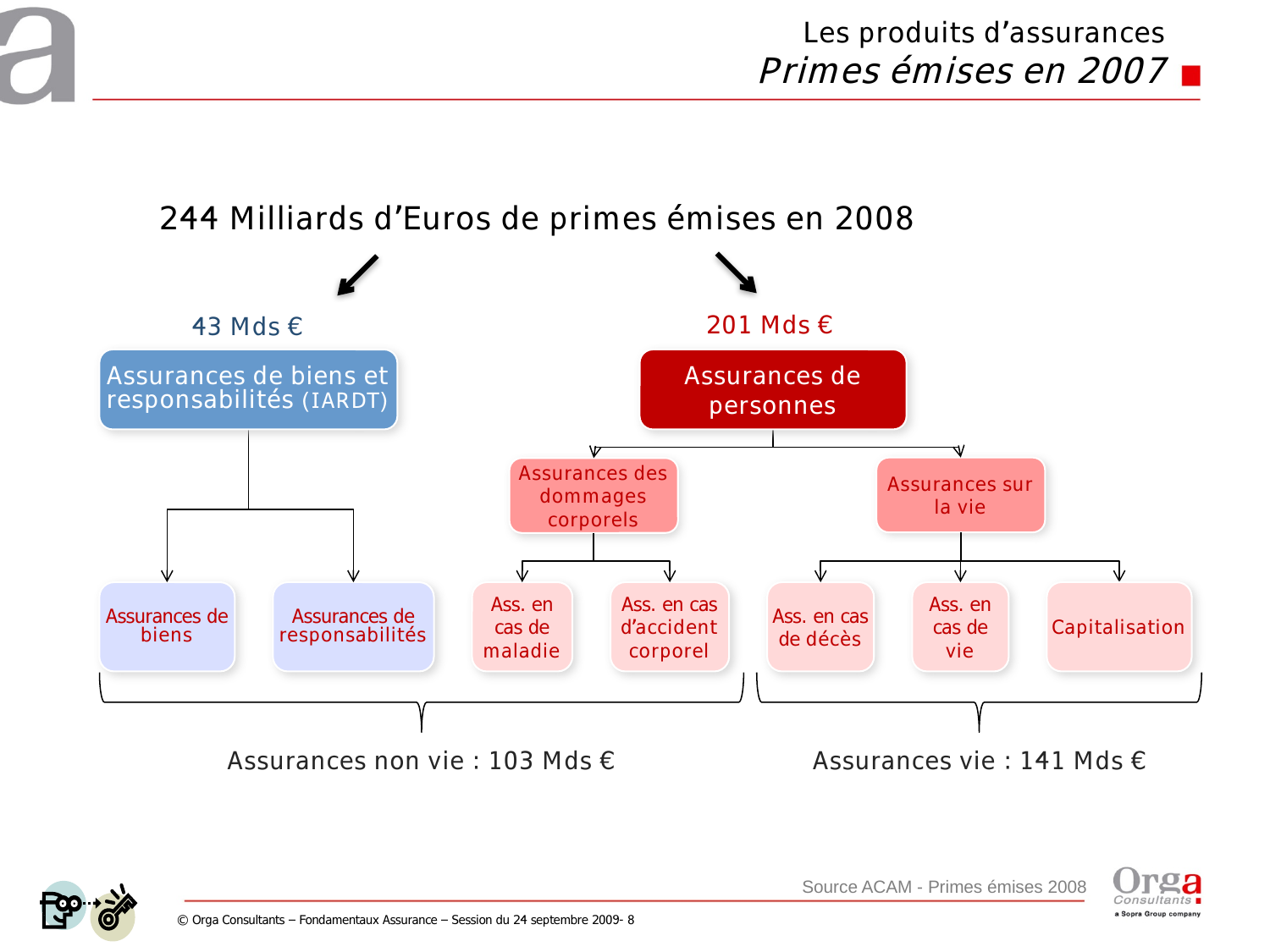

# Les produits d’assurances Primes émises en 2007
244 Milliards d’Euros de primes émises en 2008
201 Mds €
43 Mds €
Assurances de biens et responsabilités (IARDT)
Assurances de personnes

Assurances sur la vie
Assurances des dommages corporels

Assurances de biens
Assurances de responsabilités
Ass. en cas de maladie
Ass. en cas d’accident corporel
Ass. en cas de décès
Ass. en cas de vie
Capitalisation
Assurances non vie : 103 Mds €
Assurances vie : 141 Mds €
Source ACAM - Primes émises 2008